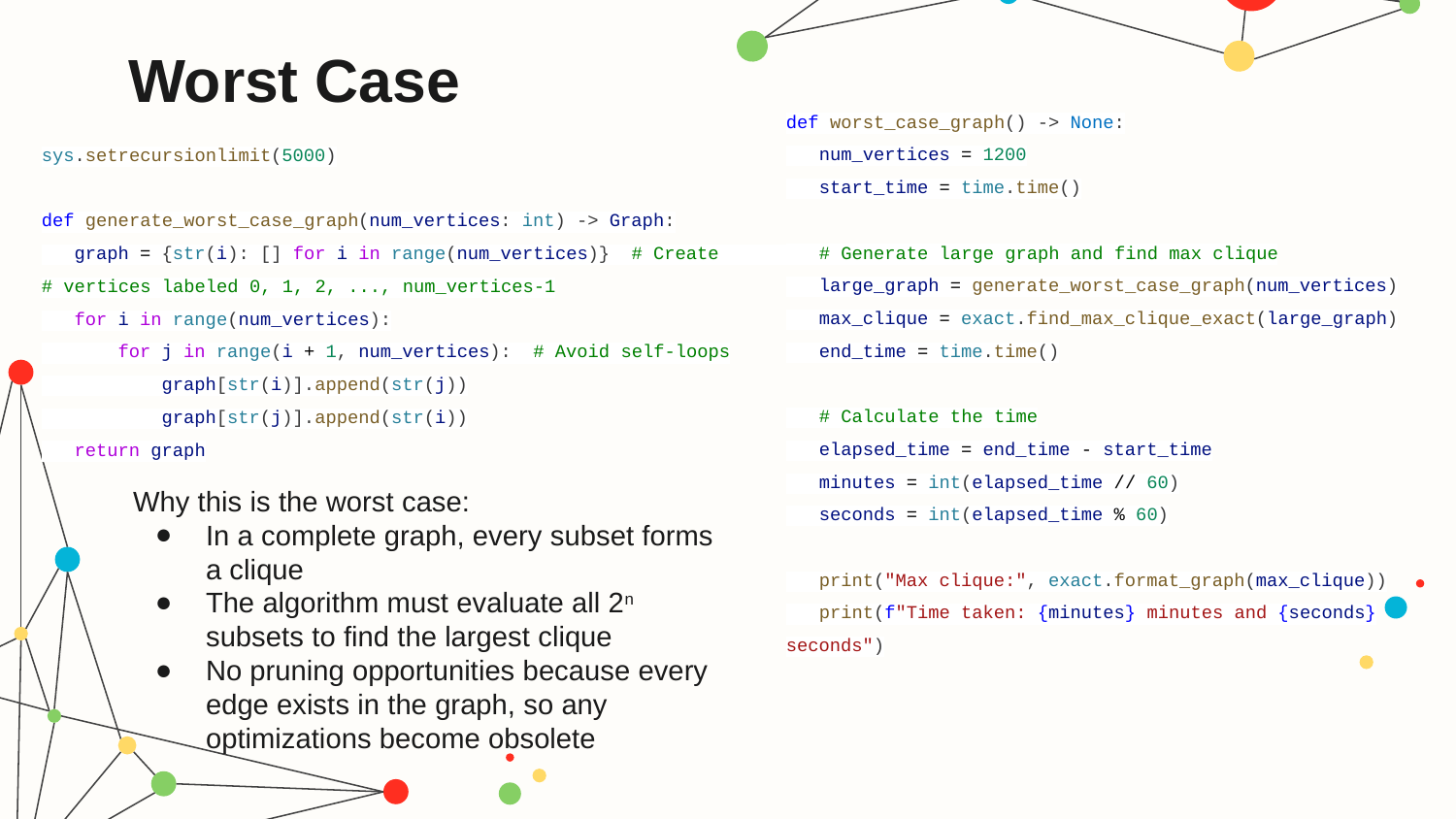

# Worst Case
def worst_case_graph() -> None:
   num_vertices = 1200
   start_time = time.time()

   # Generate large graph and find max clique
   large_graph = generate_worst_case_graph(num_vertices)
   max_clique = exact.find_max_clique_exact(large_graph)
   end_time = time.time()

   # Calculate the time
   elapsed_time = end_time - start_time
   minutes = int(elapsed_time // 60)
   seconds = int(elapsed_time % 60)

   print("Max clique:", exact.format_graph(max_clique))
   print(f"Time taken: {minutes} minutes and {seconds} seconds")

sys.setrecursionlimit(5000)

def generate_worst_case_graph(num_vertices: int) -> Graph:
   graph = {str(i): [] for i in range(num_vertices)}  # Create        # vertices labeled 0, 1, 2, ..., num_vertices-1
   for i in range(num_vertices):
       for j in range(i + 1, num_vertices):  # Avoid self-loops
           graph[str(i)].append(str(j))
           graph[str(j)].append(str(i))
   return graph

Why this is the worst case:
In a complete graph, every subset forms a clique
The algorithm must evaluate all 2n subsets to find the largest clique
No pruning opportunities because every edge exists in the graph, so any optimizations become obsolete